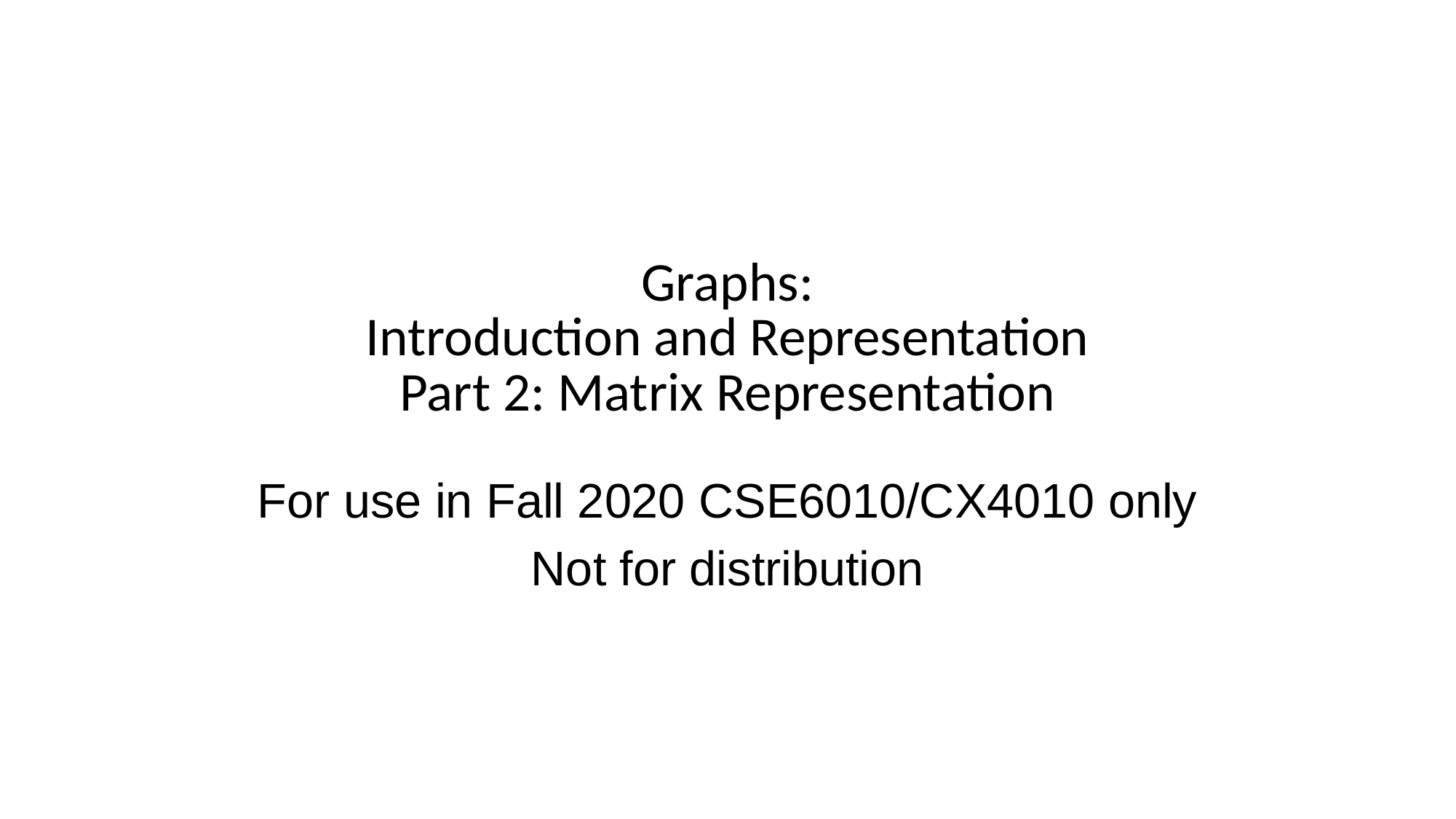

# Graphs: Introduction and Representation Part 2: Matrix Representation
For use in Fall 2020 CSE6010/CX4010 only
Not for distribution